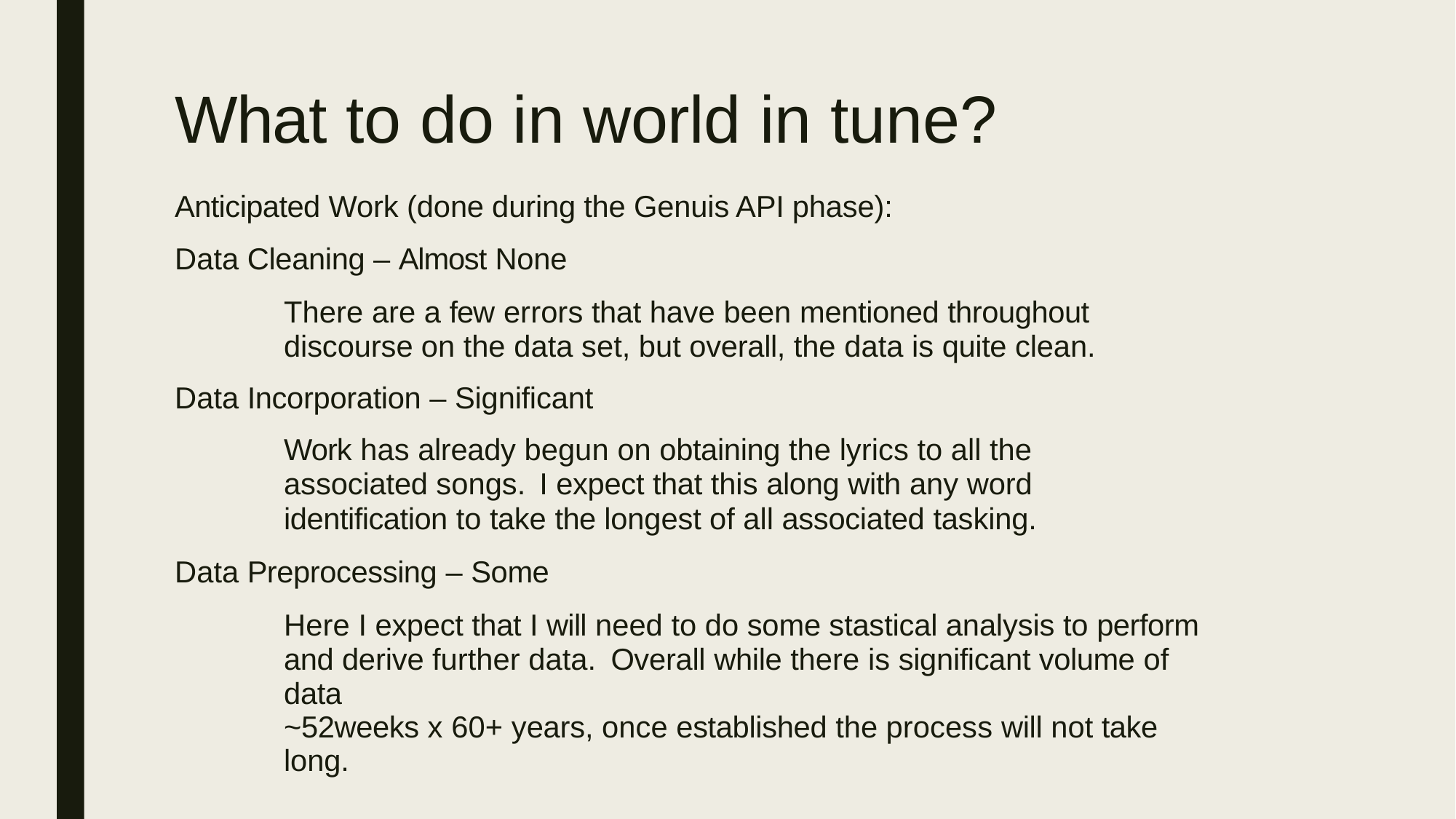

# What to do in world in tune?
Anticipated Work (done during the Genuis API phase):
Data Cleaning – Almost None
There are a few errors that have been mentioned throughout discourse on the data set, but overall, the data is quite clean.
Data Incorporation – Significant
Work has already begun on obtaining the lyrics to all the associated songs. I expect that this along with any word identification to take the longest of all associated tasking.
Data Preprocessing – Some
Here I expect that I will need to do some stastical analysis to perform and derive further data. Overall while there is significant volume of data
~52weeks x 60+ years, once established the process will not take long.